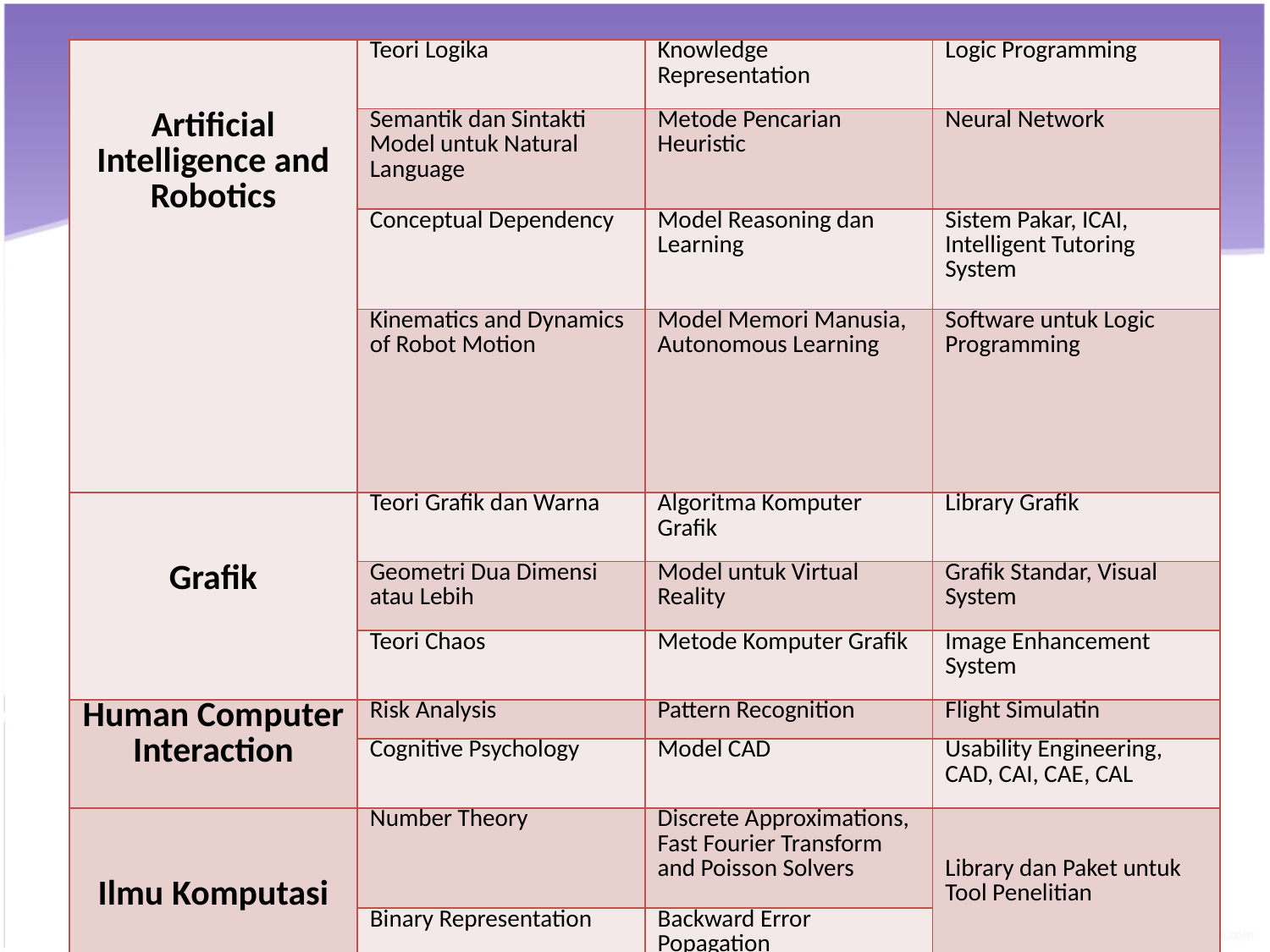

| Artificial Intelligence and Robotics | Teori Logika | Knowledge Representation | Logic Programming |
| --- | --- | --- | --- |
|  | Semantik dan Sintakti Model untuk Natural Language | Metode Pencarian Heuristic | Neural Network |
|  | Conceptual Dependency | Model Reasoning dan Learning | Sistem Pakar, ICAI, Intelligent Tutoring System |
|  | Kinematics and Dynamics of Robot Motion | Model Memori Manusia, Autonomous Learning | Software untuk Logic Programming |
| Grafik | Teori Grafik dan Warna | Algoritma Komputer Grafik | Library Grafik |
|  | Geometri Dua Dimensi atau Lebih | Model untuk Virtual Reality | Grafik Standar, Visual System |
|  | Teori Chaos | Metode Komputer Grafik | Image Enhancement System |
| Human Computer Interaction | Risk Analysis | Pattern Recognition | Flight Simulatin |
|  | Cognitive Psychology | Model CAD | Usability Engineering, CAD, CAI, CAE, CAL |
| Ilmu Komputasi | Number Theory | Discrete Approximations, Fast Fourier Transform and Poisson Solvers | Library dan Paket untuk Tool Penelitian |
|  | Binary Representation | Backward Error Popagation |  |
|  | Teori Quantum | Finite Element Models |  |